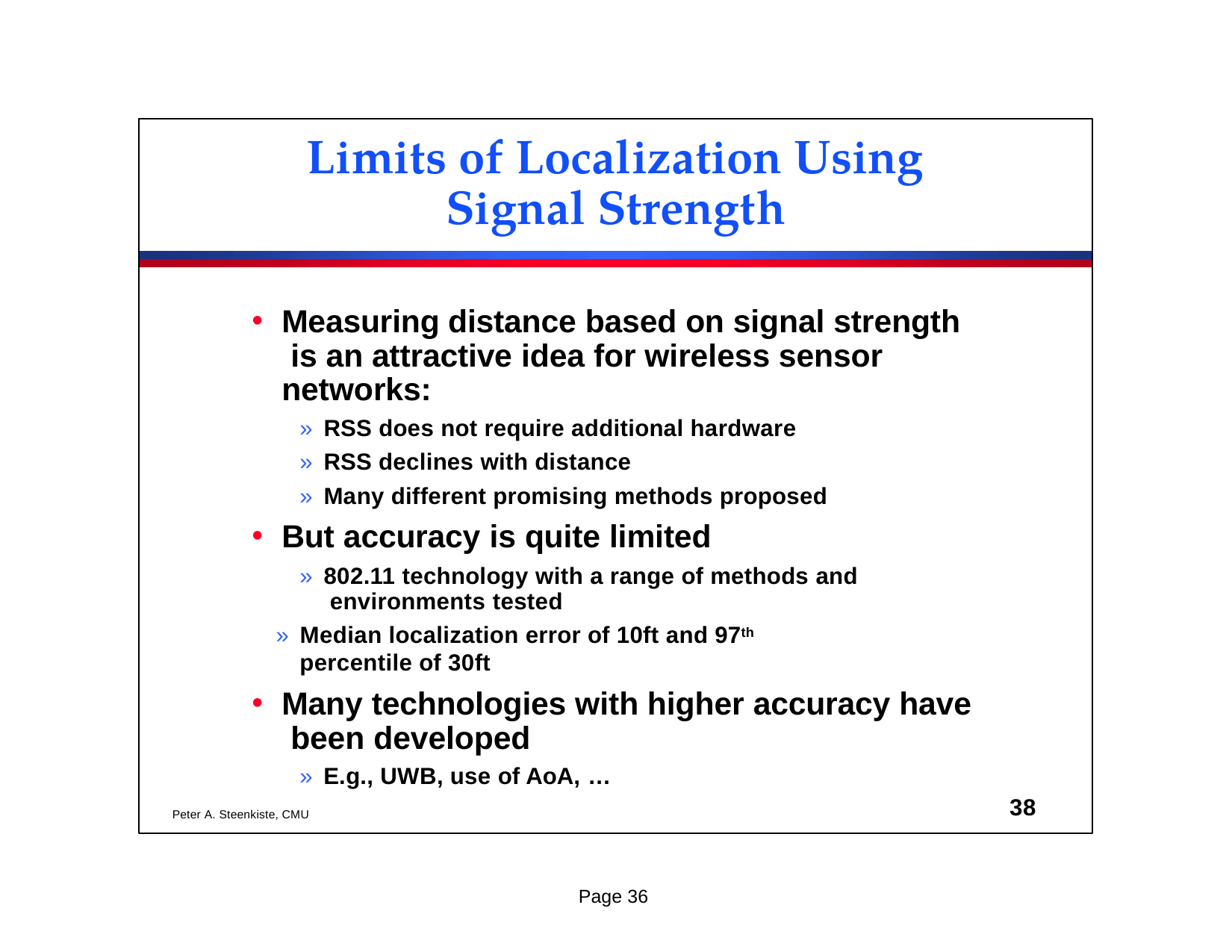

# Limits of Localization Using  Signal Strength
Measuring distance based on signal strength  is an attractive idea for wireless sensor  networks:
» RSS does not require additional hardware
» RSS declines with distance
» Many different promising methods proposed
But accuracy is quite limited
» 802.11 technology with a range of methods and  environments tested
» Median localization error of 10ft and 97th percentile of 30ft
Many technologies with higher accuracy have  been developed
» E.g., UWB, use of AoA, …
38
Peter A. Steenkiste, CMU
Page 36